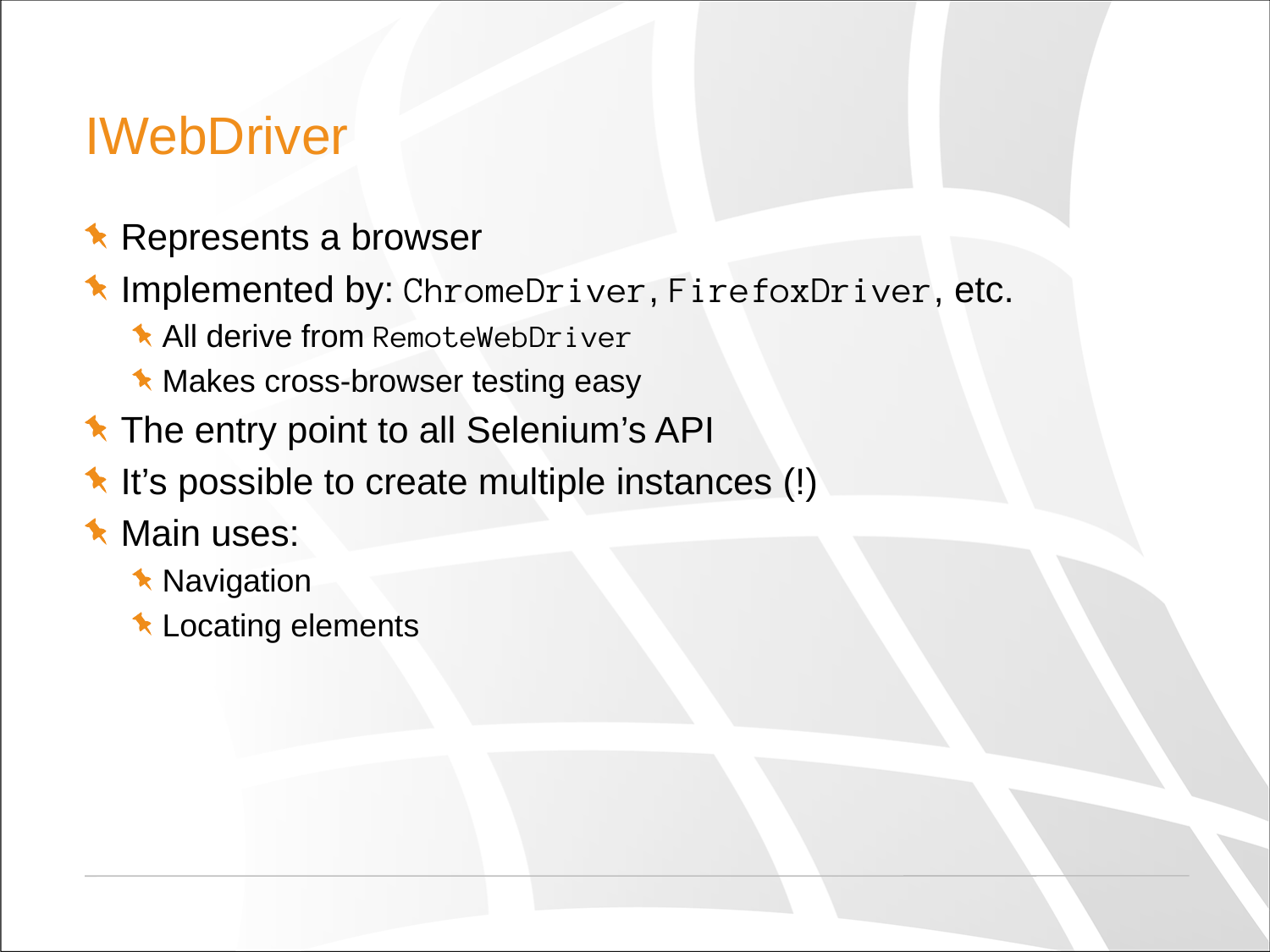

# IWebDriver
Represents a browser
Implemented by: ChromeDriver, FirefoxDriver, etc.
All derive from RemoteWebDriver
Makes cross-browser testing easy
The entry point to all Selenium’s API
It’s possible to create multiple instances (!)
Main uses:
Navigation
Locating elements